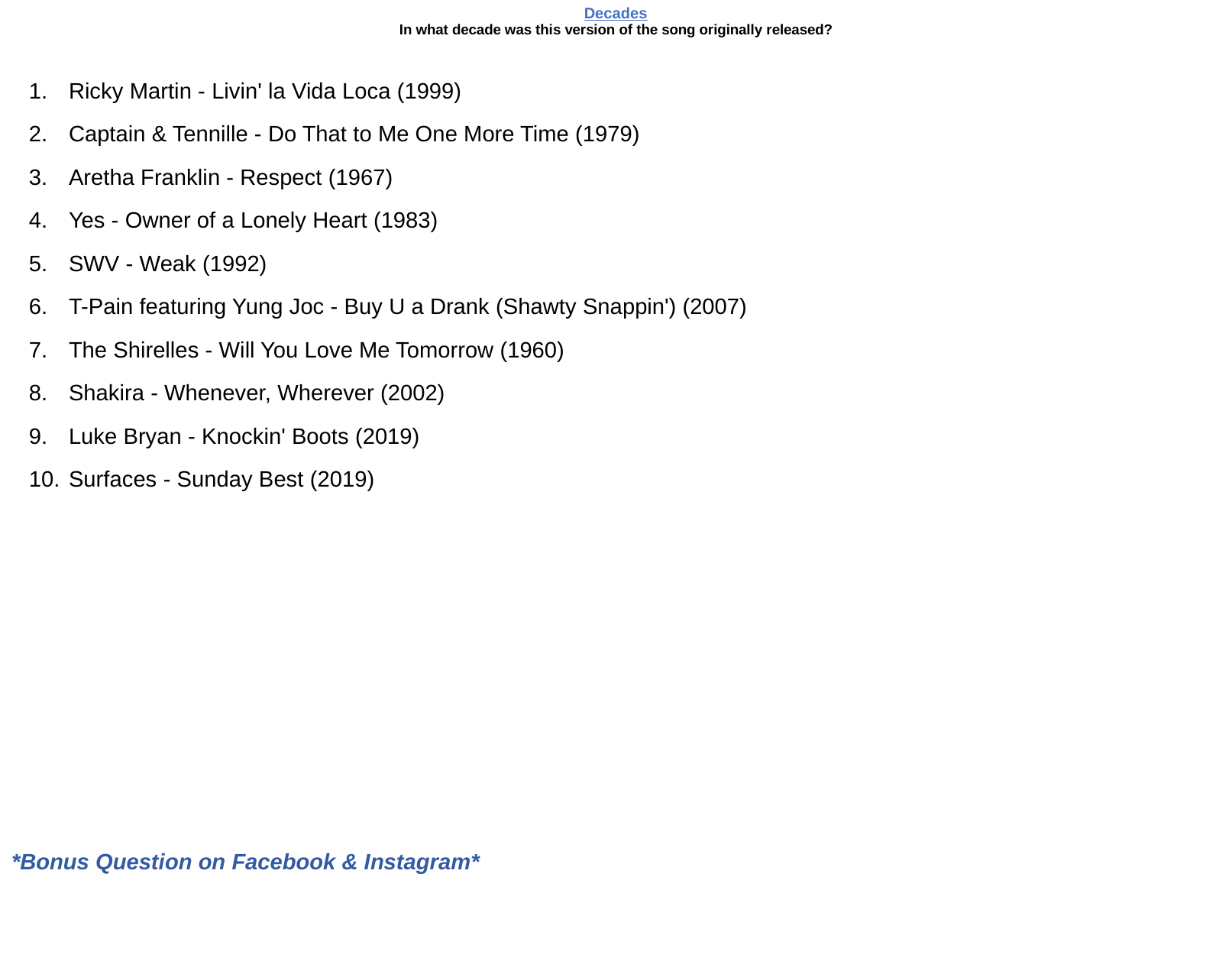

# Decades In what decade was this version of the song originally released?
Ricky Martin - Livin' la Vida Loca (1999)
Captain & Tennille - Do That to Me One More Time (1979)
Aretha Franklin - Respect (1967)
Yes - Owner of a Lonely Heart (1983)
SWV - Weak (1992)
T-Pain featuring Yung Joc - Buy U a Drank (Shawty Snappin') (2007)
The Shirelles - Will You Love Me Tomorrow (1960)
Shakira - Whenever, Wherever (2002)
Luke Bryan - Knockin' Boots (2019)
Surfaces - Sunday Best (2019)